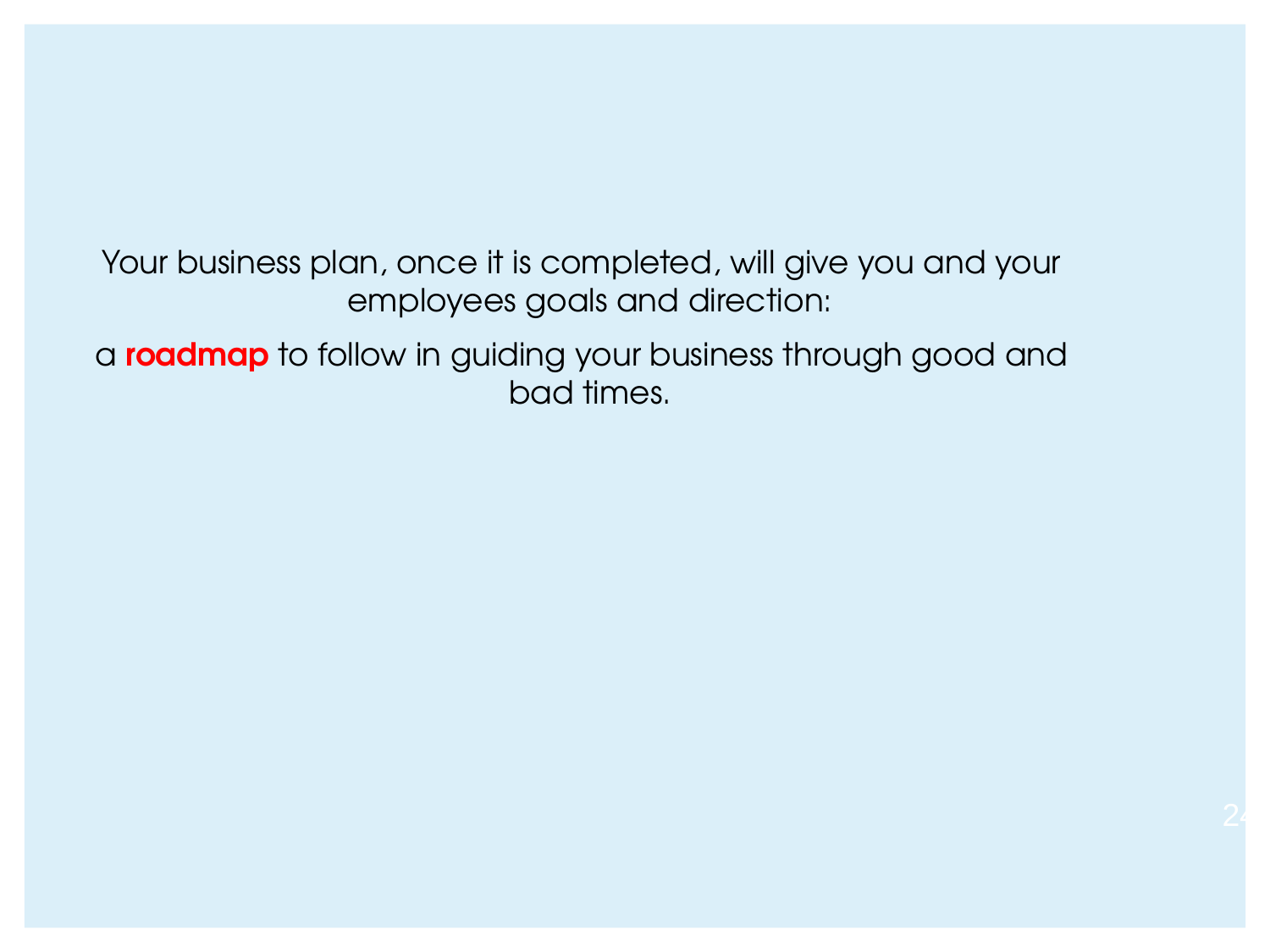

Your business plan, once it is completed, will give you and your employees goals and direction:
a roadmap to follow in guiding your business through good and bad times.

24